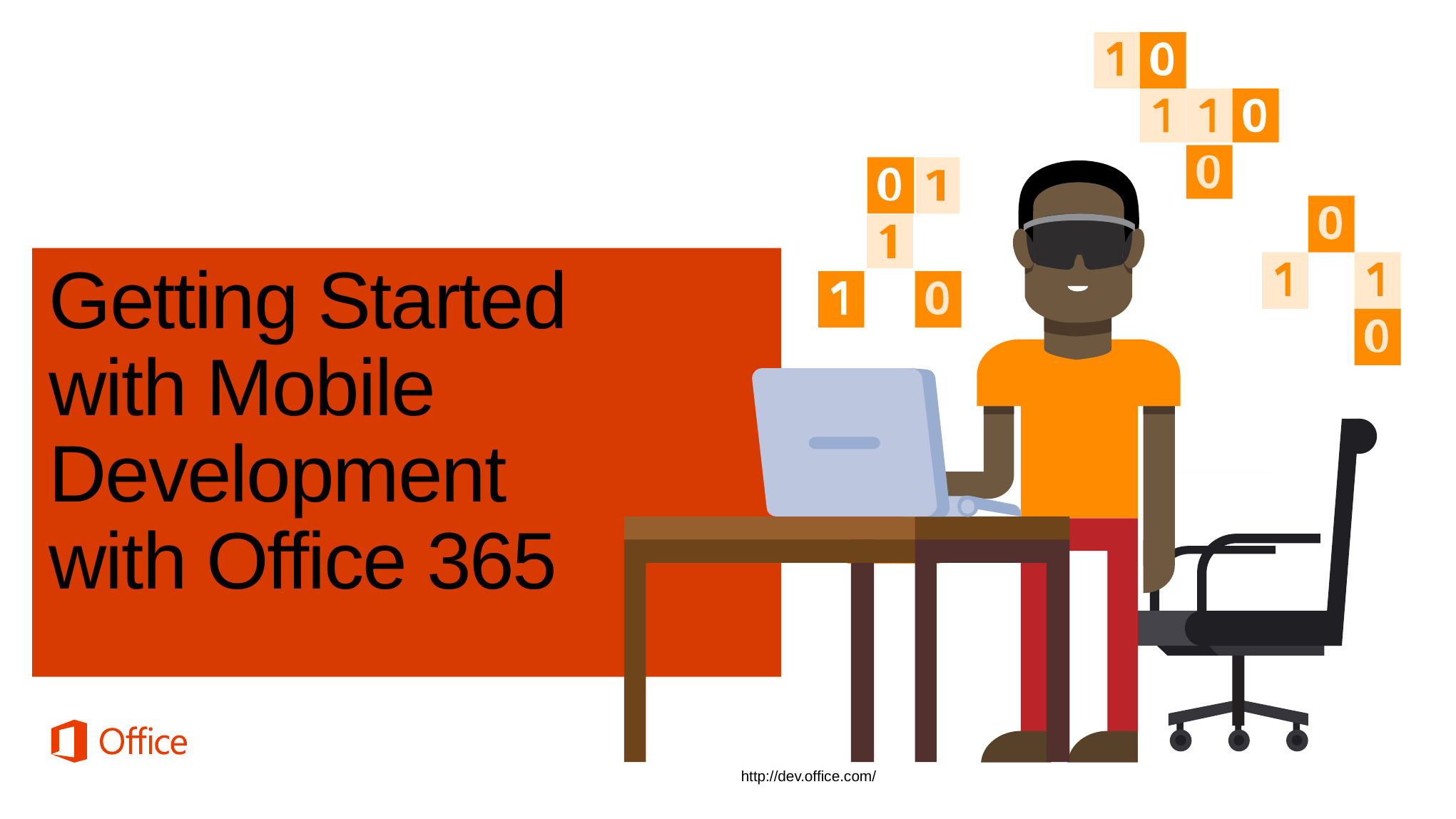

# Getting Started with Mobile Development with Office 365